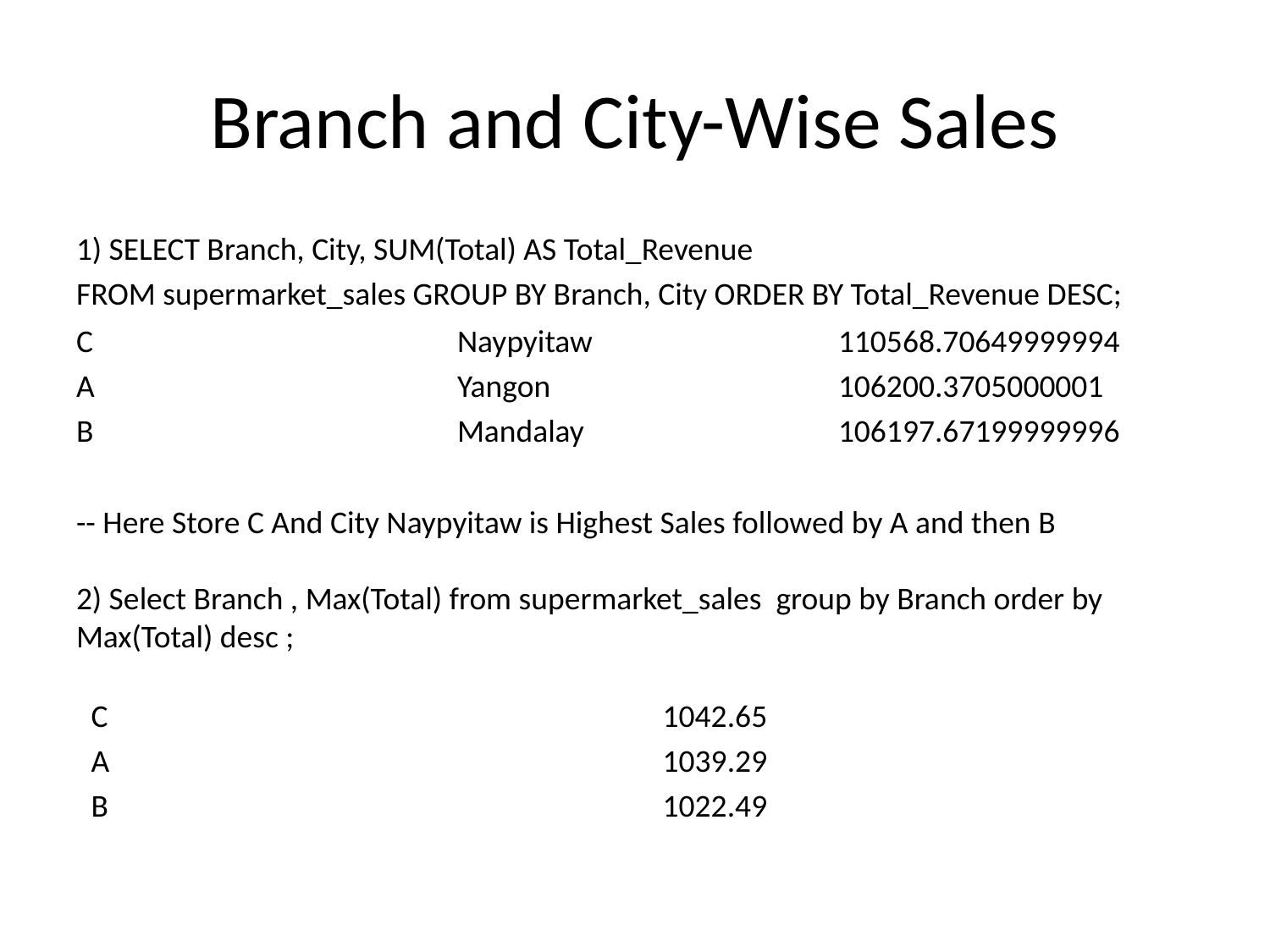

# Branch and City-Wise Sales
1) SELECT Branch, City, SUM(Total) AS Total_Revenue
FROM supermarket_sales GROUP BY Branch, City ORDER BY Total_Revenue DESC;
-- Here Store C And City Naypyitaw is Highest Sales followed by A and then B
2) Select Branch , Max(Total) from supermarket_sales  group by Branch order by Max(Total) desc ;
| C | Naypyitaw | 110568.70649999994 |
| --- | --- | --- |
| A | Yangon | 106200.3705000001 |
| B | Mandalay | 106197.67199999996 |
| C | 1042.65 |
| --- | --- |
| A | 1039.29 |
| B | 1022.49 |